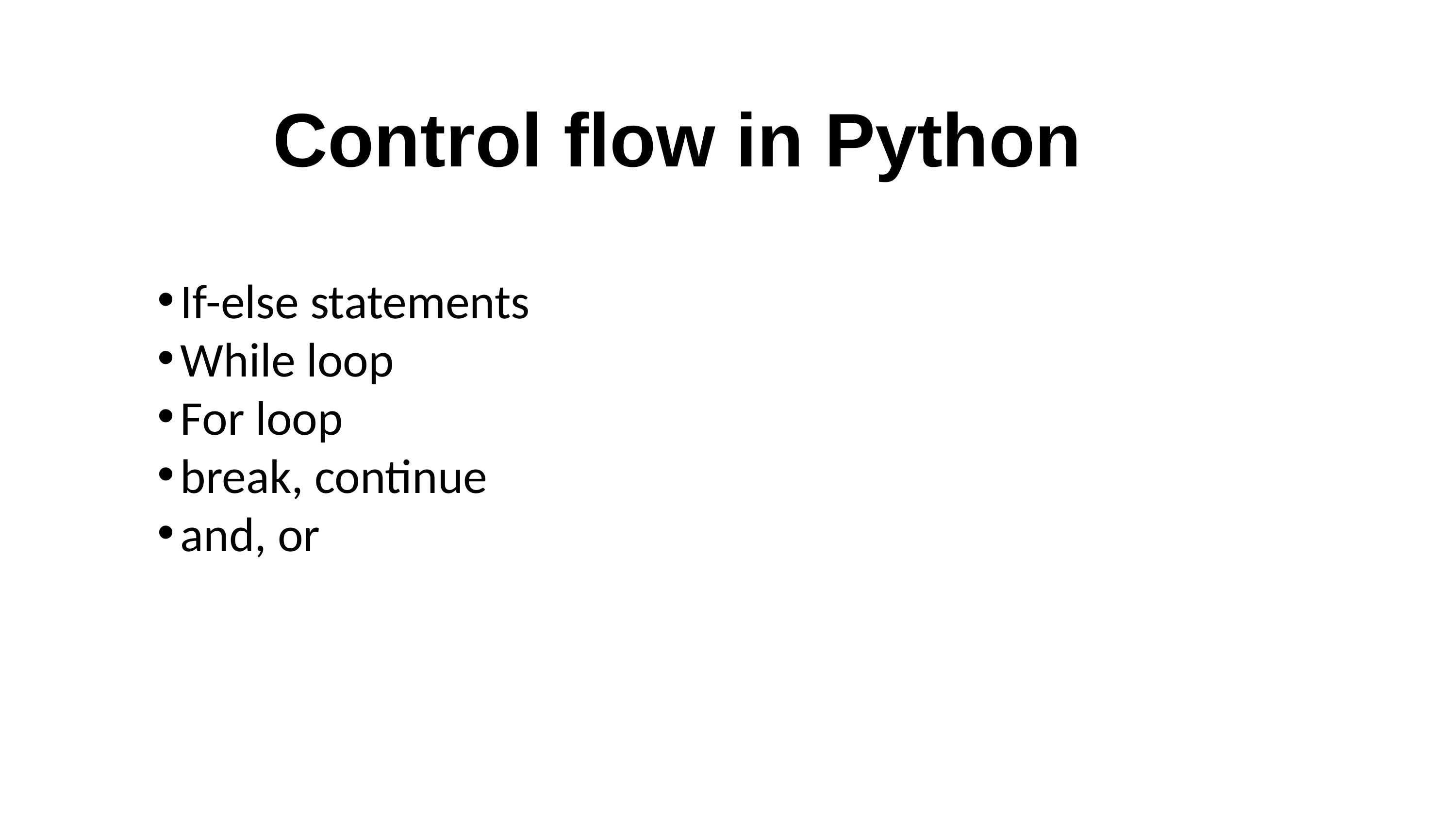

Control flow in Python
If-else statements
While loop
For loop
break, continue
and, or